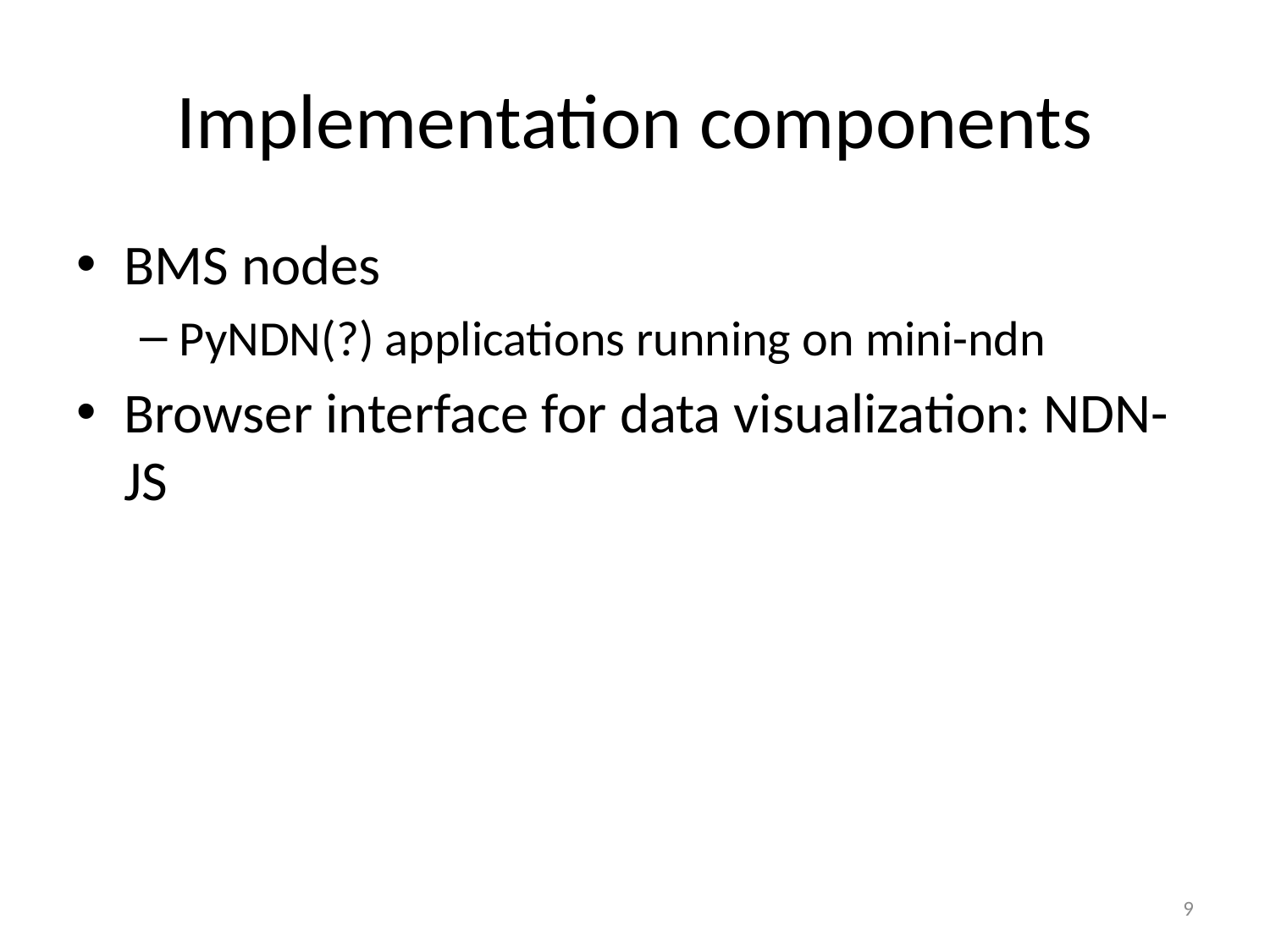

# Implementation components
BMS nodes
PyNDN(?) applications running on mini-ndn
Browser interface for data visualization: NDN-JS
9